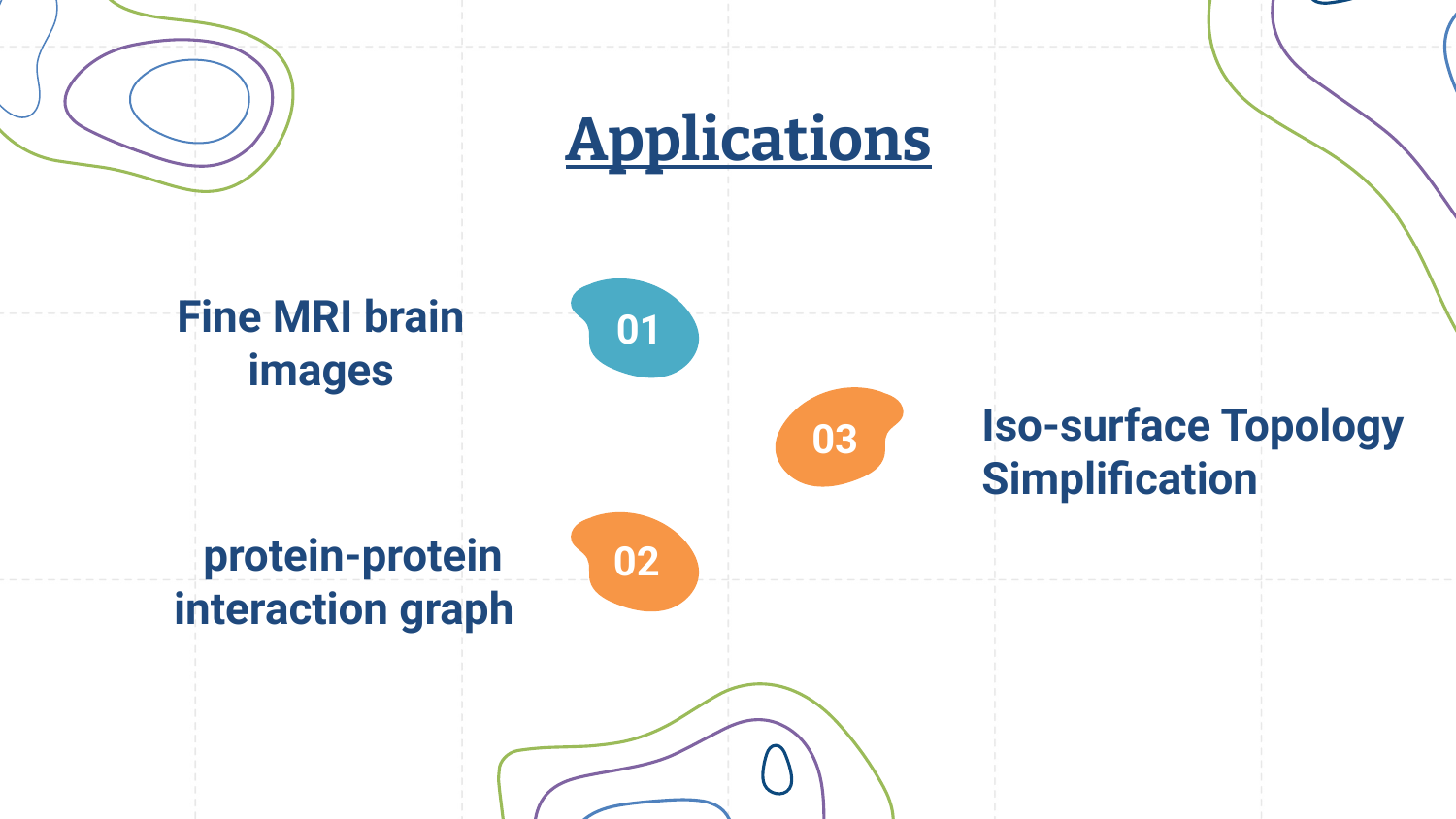

Applications
# Fine MRI brain images

01
Iso-surface Topology Simplification

03
protein-protein
interaction graph

02